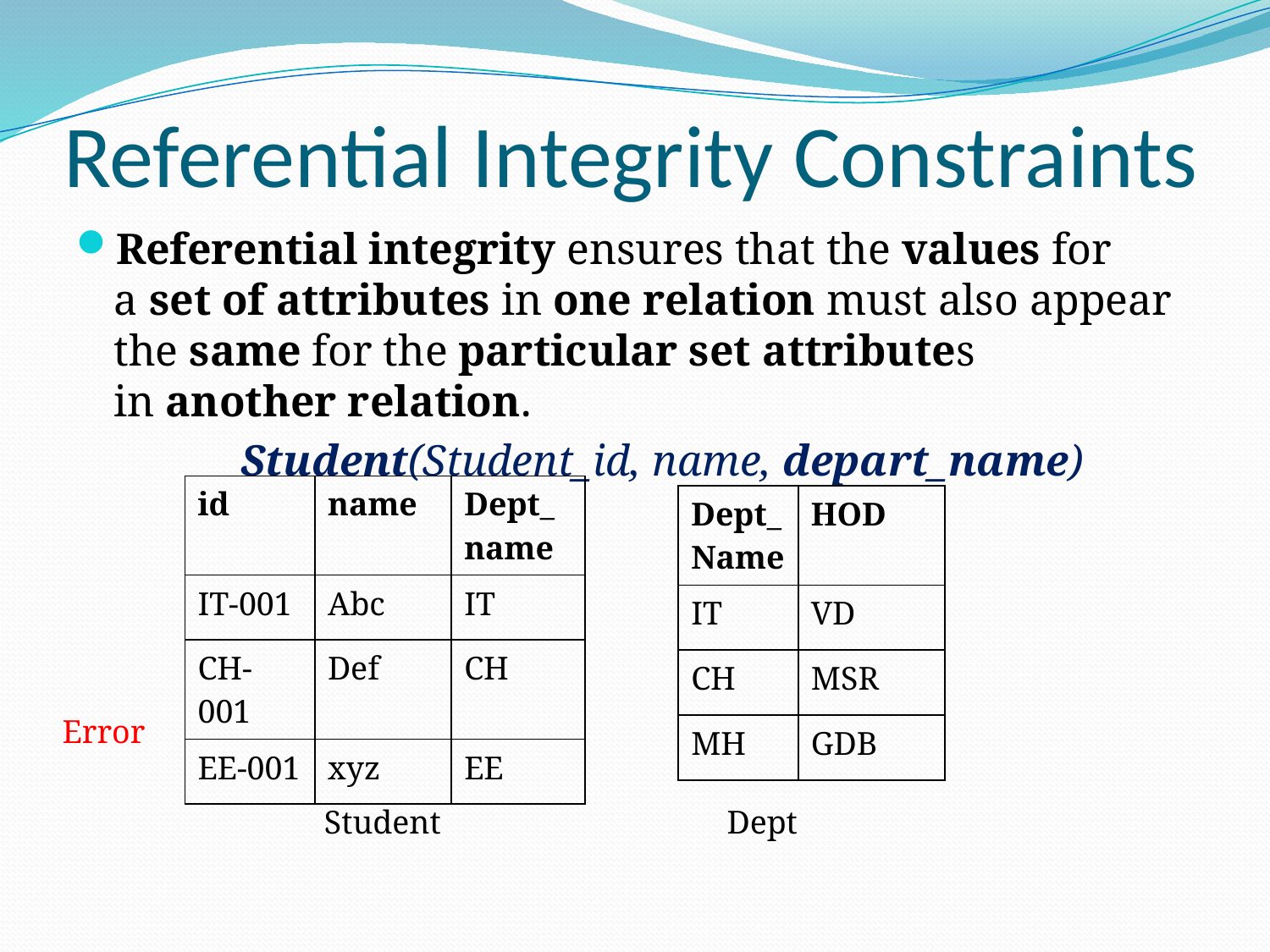

# Referential Integrity Constraints
Referential integrity ensures that the values for a set of attributes in one relation must also appear the same for the particular set attributes in another relation.
		Student(Student_id, name, depart_name)

| id | name | Dept\_name |
| --- | --- | --- |
| IT-001 | Abc | IT |
| CH-001 | Def | CH |
| EE-001 | xyz | EE |
| Dept\_Name | HOD |
| --- | --- |
| IT | VD |
| CH | MSR |
| MH | GDB |
Error
Student
Dept